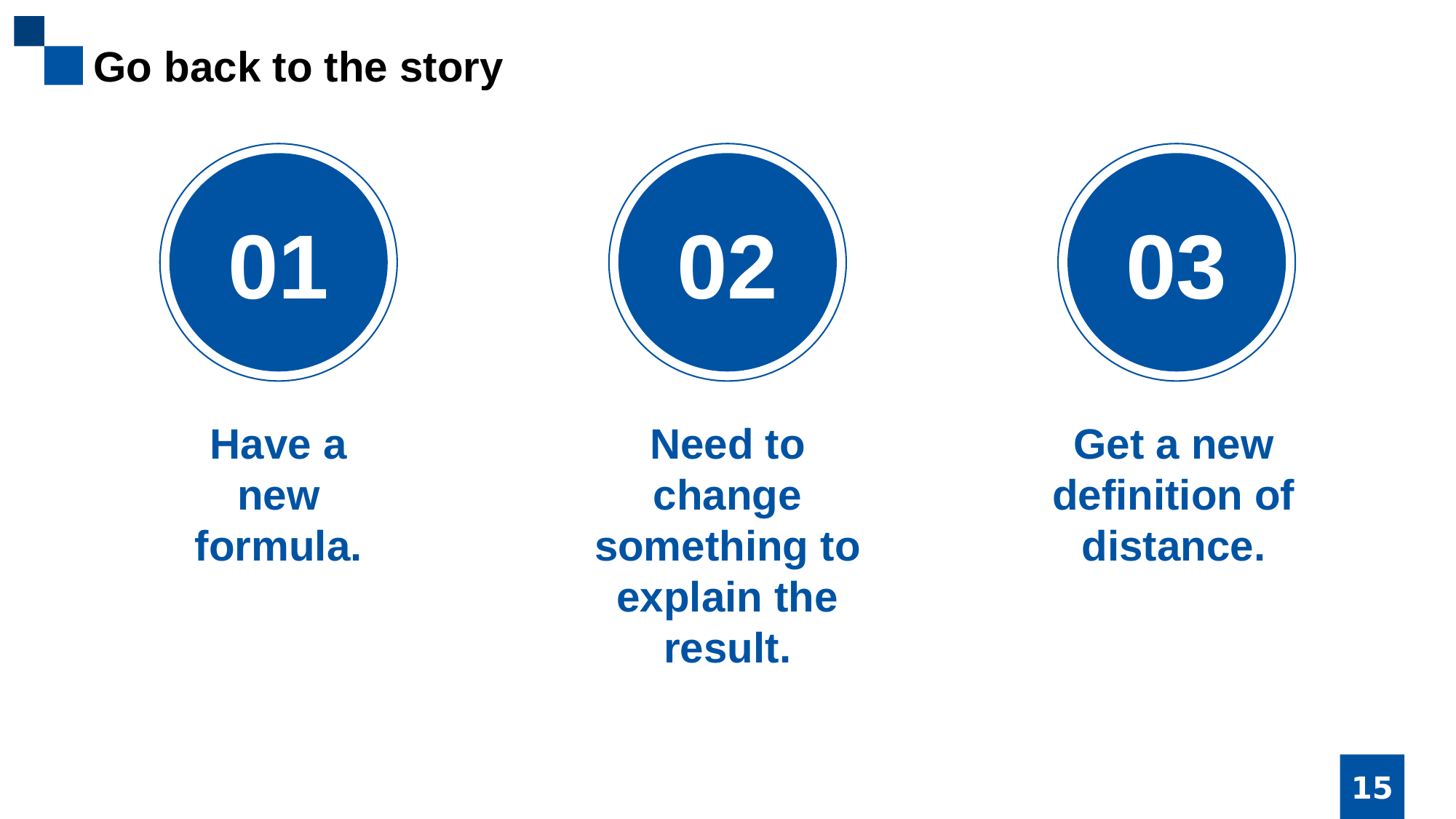

Go back to the story

01

02

03
Have a new formula.
Need to change something to explain the result.
Get a new definition of distance.
15